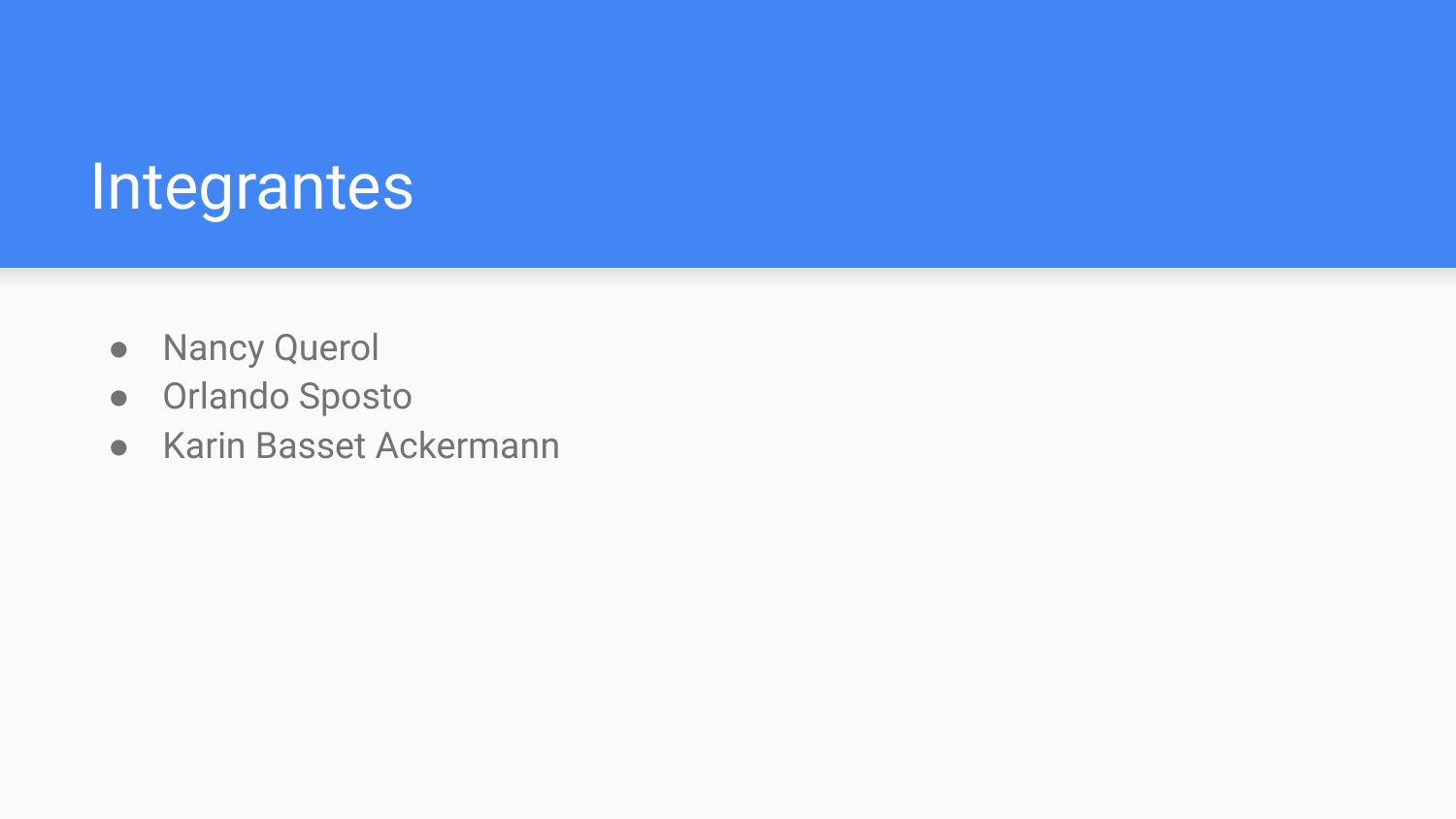

# Integrantes
Nancy Querol
Orlando Sposto
Karin Basset Ackermann